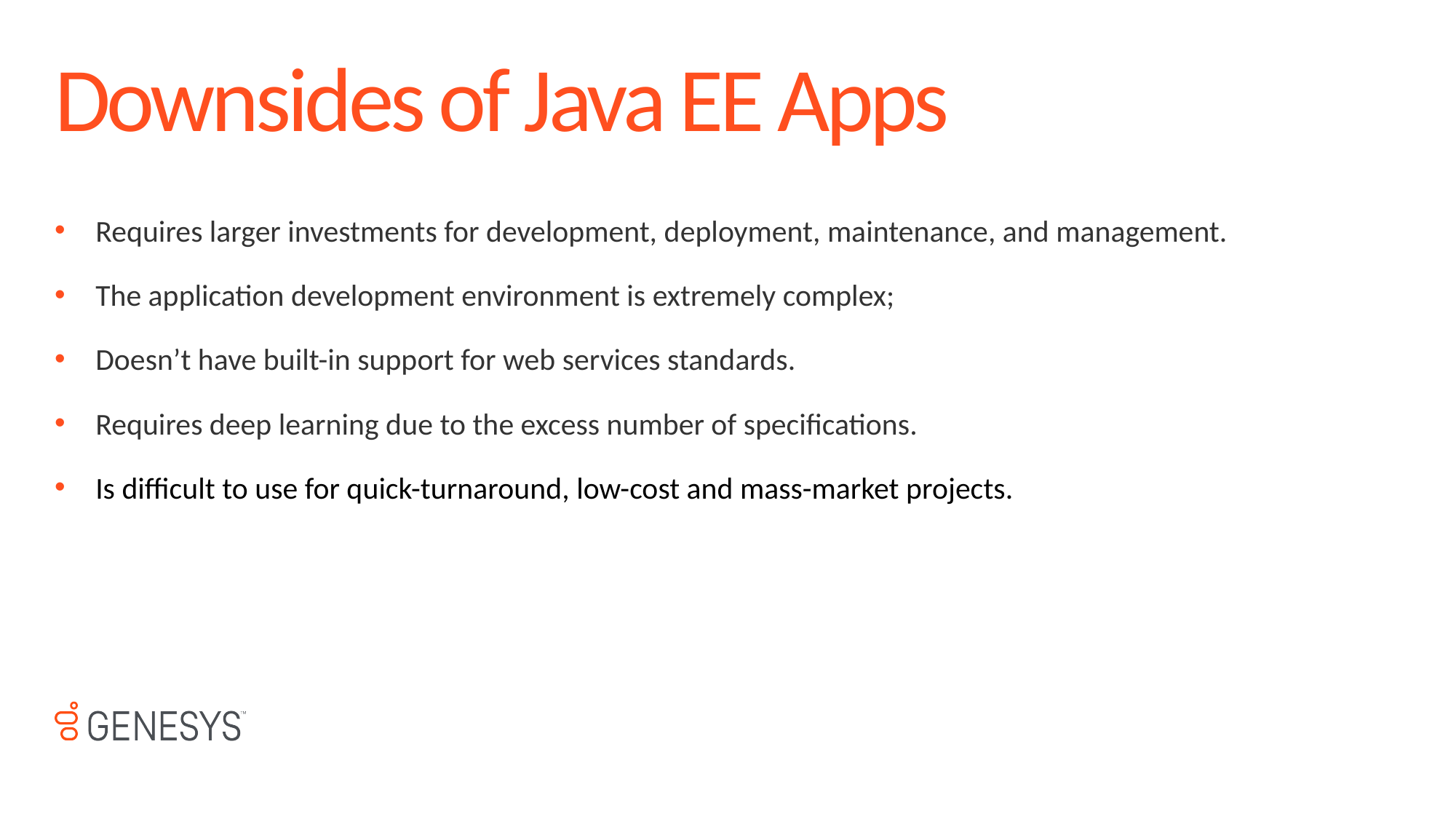

# Downsides of Java EE Apps
Requires larger investments for development, deployment, maintenance, and management.
The application development environment is extremely complex;
Doesn’t have built-in support for web services standards.
Requires deep learning due to the excess number of specifications.
Is difficult to use for quick-turnaround, low-cost and mass-market projects.